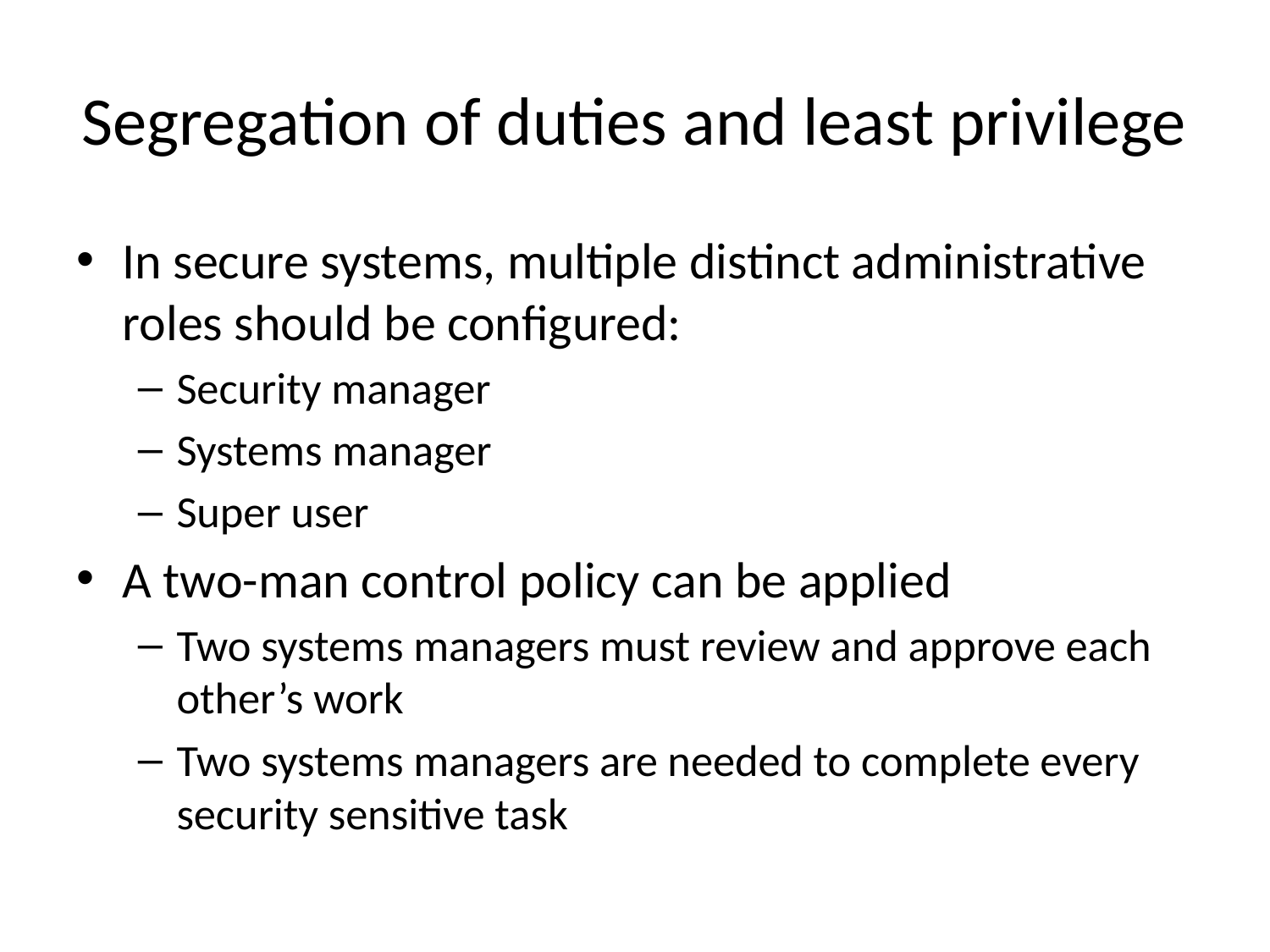

# Segregation of duties and least privilege
In secure systems, multiple distinct administrative roles should be configured:
Security manager
Systems manager
Super user
A two-man control policy can be applied
Two systems managers must review and approve each other’s work
Two systems managers are needed to complete every security sensitive task